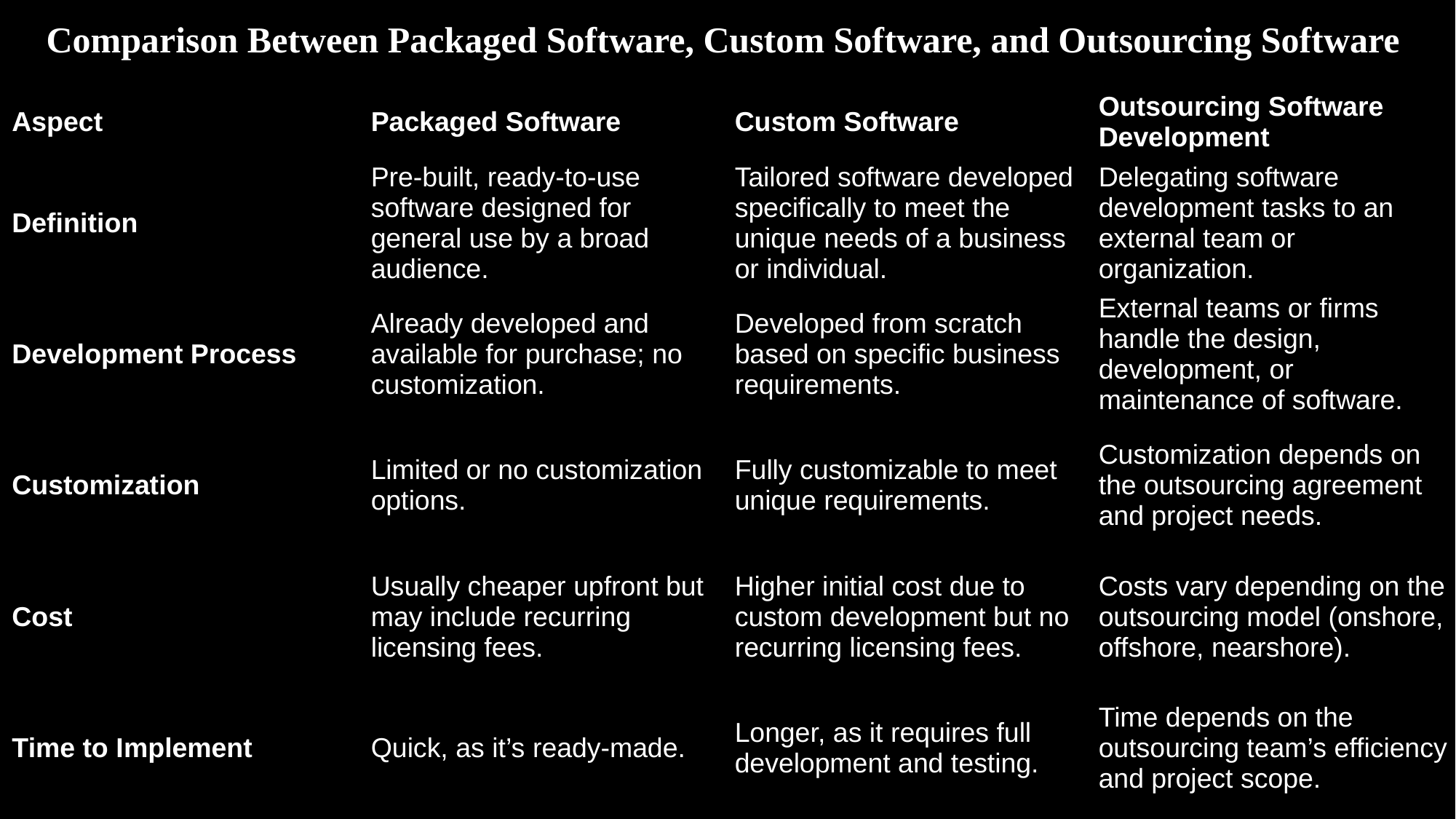

# Comparison Between Packaged Software, Custom Software, and Outsourcing Software
| Aspect | Packaged Software | Custom Software | Outsourcing Software Development |
| --- | --- | --- | --- |
| Definition | Pre-built, ready-to-use software designed for general use by a broad audience. | Tailored software developed specifically to meet the unique needs of a business or individual. | Delegating software development tasks to an external team or organization. |
| Development Process | Already developed and available for purchase; no customization. | Developed from scratch based on specific business requirements. | External teams or firms handle the design, development, or maintenance of software. |
| Customization | Limited or no customization options. | Fully customizable to meet unique requirements. | Customization depends on the outsourcing agreement and project needs. |
| Cost | Usually cheaper upfront but may include recurring licensing fees. | Higher initial cost due to custom development but no recurring licensing fees. | Costs vary depending on the outsourcing model (onshore, offshore, nearshore). |
| Time to Implement | Quick, as it’s ready-made. | Longer, as it requires full development and testing. | Time depends on the outsourcing team’s efficiency and project scope. |